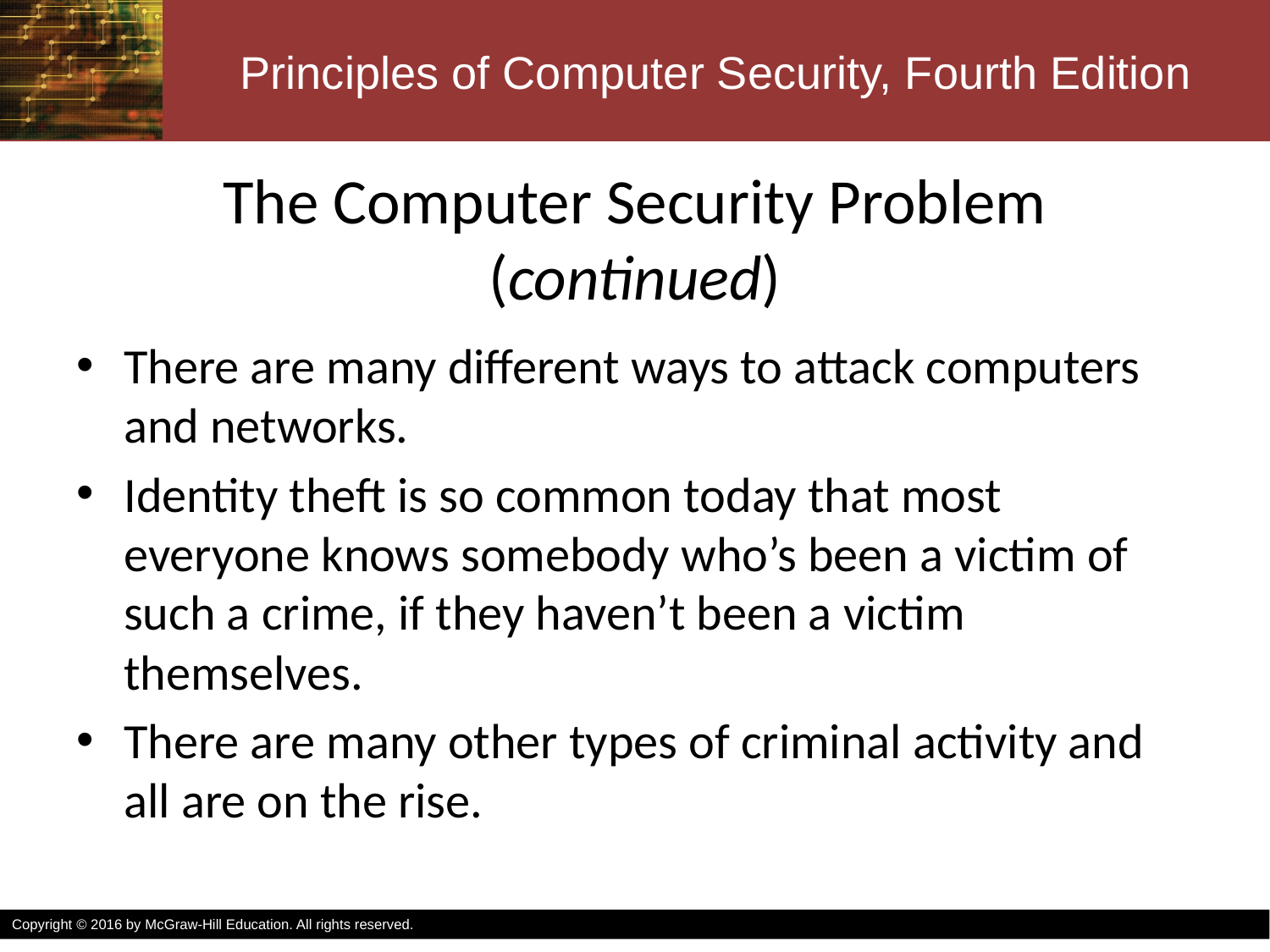

# The Computer Security Problem (continued)
There are many different ways to attack computers and networks.
Identity theft is so common today that most everyone knows somebody who’s been a victim of such a crime, if they haven’t been a victim themselves.
There are many other types of criminal activity and all are on the rise.